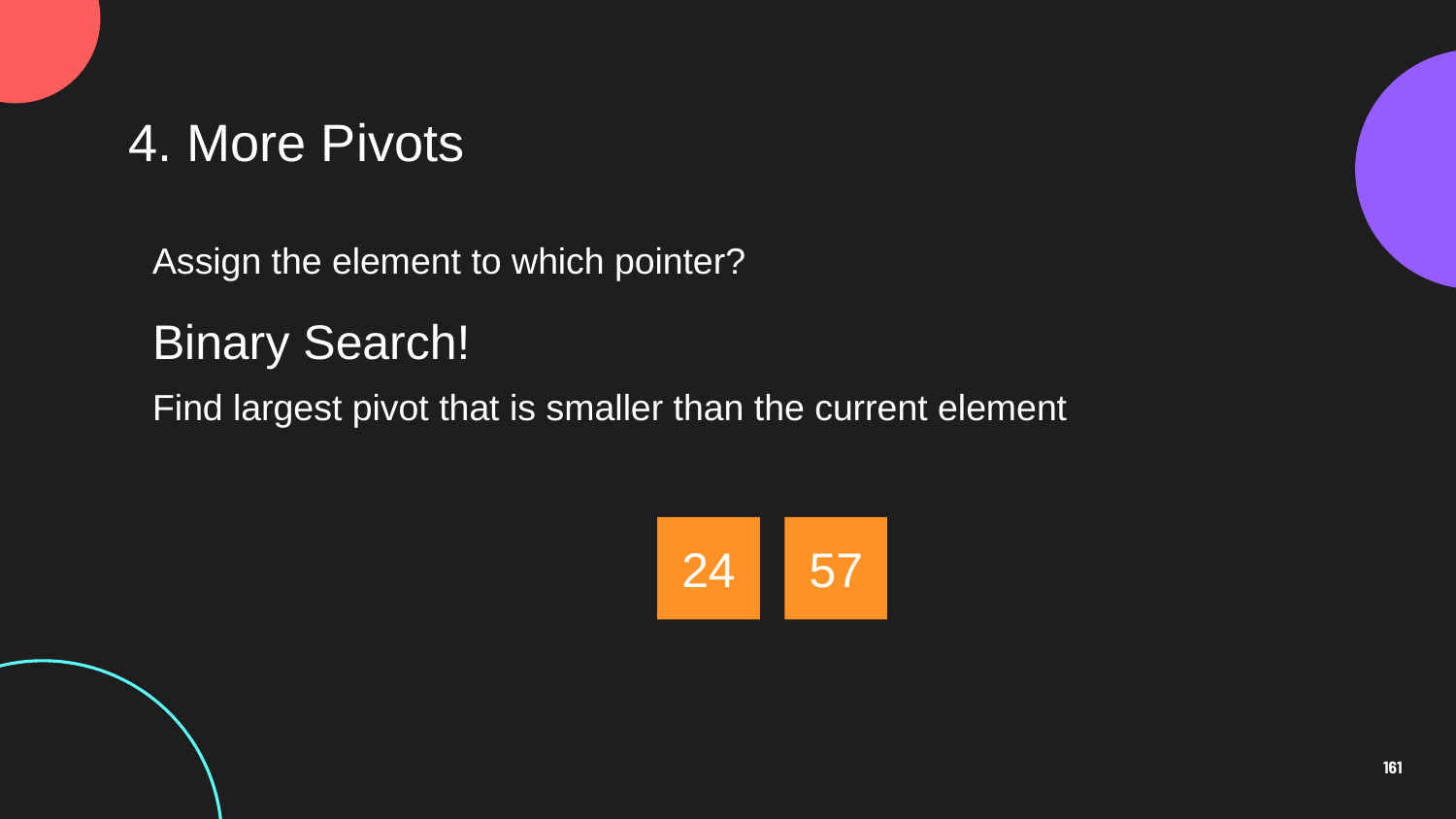

4. More Pivots

Assign the element to which pointer?
Binary Search!
Find largest pivot that is smaller than the current element
24
57
161